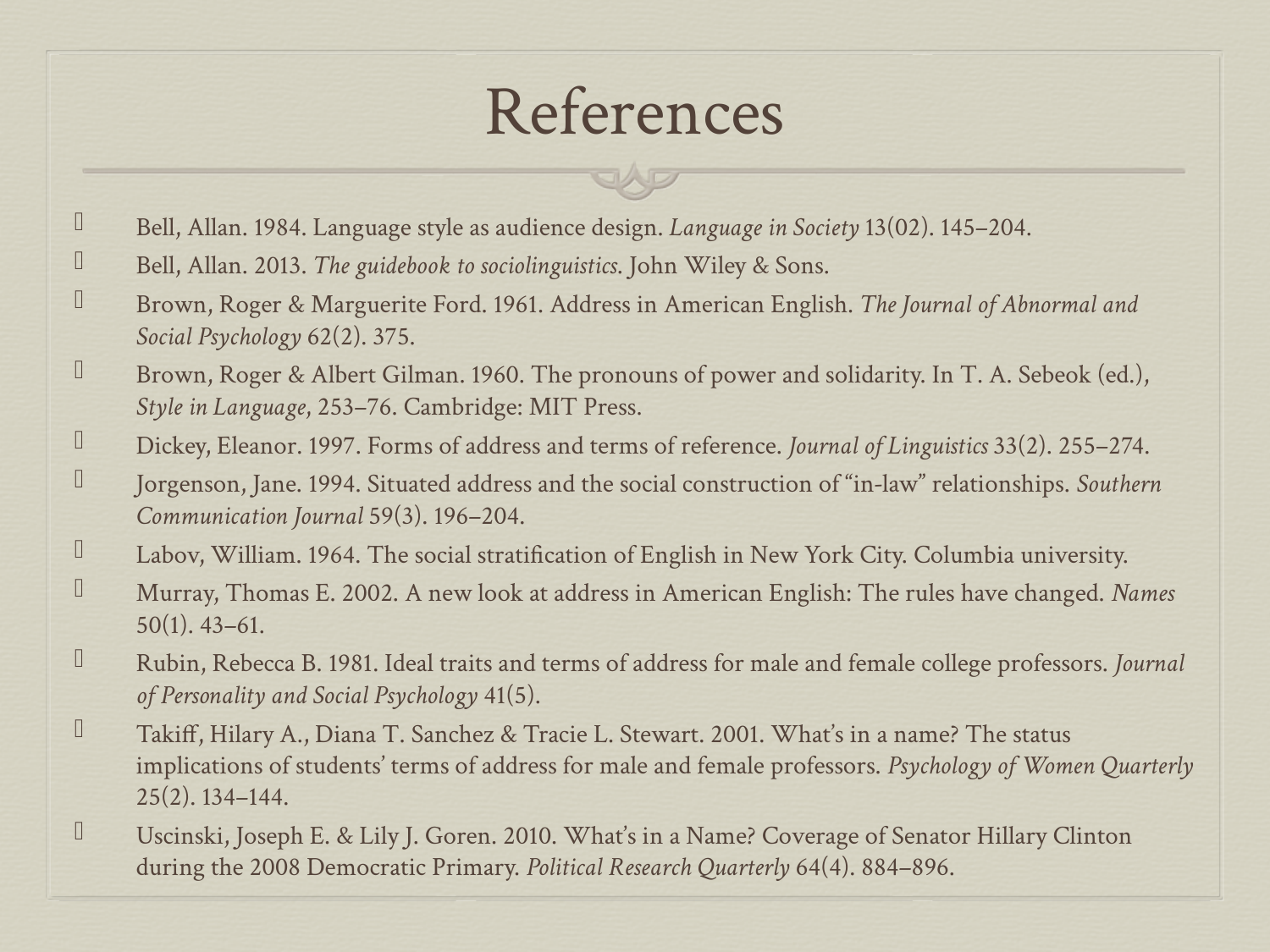

# References
Bell, Allan. 1984. Language style as audience design. Language in Society 13(02). 145–204.
Bell, Allan. 2013. The guidebook to sociolinguistics. John Wiley & Sons.
Brown, Roger & Marguerite Ford. 1961. Address in American English. The Journal of Abnormal and Social Psychology 62(2). 375.
Brown, Roger & Albert Gilman. 1960. The pronouns of power and solidarity. In T. A. Sebeok (ed.), Style in Language, 253–76. Cambridge: MIT Press.
Dickey, Eleanor. 1997. Forms of address and terms of reference. Journal of Linguistics 33(2). 255–274.
Jorgenson, Jane. 1994. Situated address and the social construction of “in‐law” relationships. Southern Communication Journal 59(3). 196–204.
Labov, William. 1964. The social stratification of English in New York City. Columbia university.
Murray, Thomas E. 2002. A new look at address in American English: The rules have changed. Names 50(1). 43–61.
Rubin, Rebecca B. 1981. Ideal traits and terms of address for male and female college professors. Journal of Personality and Social Psychology 41(5).
Takiff, Hilary A., Diana T. Sanchez & Tracie L. Stewart. 2001. What’s in a name? The status implications of students’ terms of address for male and female professors. Psychology of Women Quarterly 25(2). 134–144.
Uscinski, Joseph E. & Lily J. Goren. 2010. What’s in a Name? Coverage of Senator Hillary Clinton during the 2008 Democratic Primary. Political Research Quarterly 64(4). 884–896.